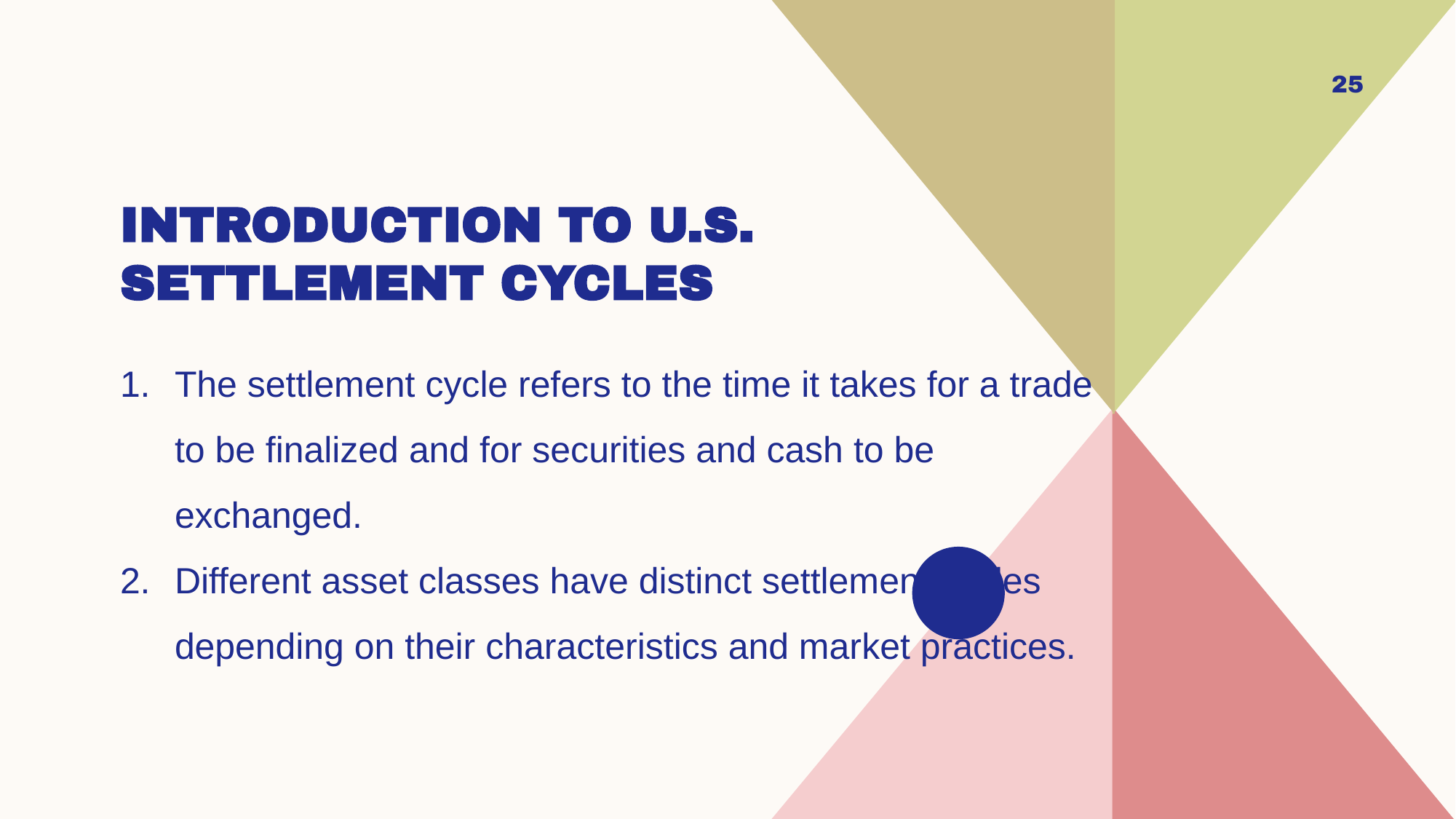

25
# Introduction to U.S. Settlement Cycles
The settlement cycle refers to the time it takes for a trade to be finalized and for securities and cash to be exchanged.
Different asset classes have distinct settlement cycles depending on their characteristics and market practices.